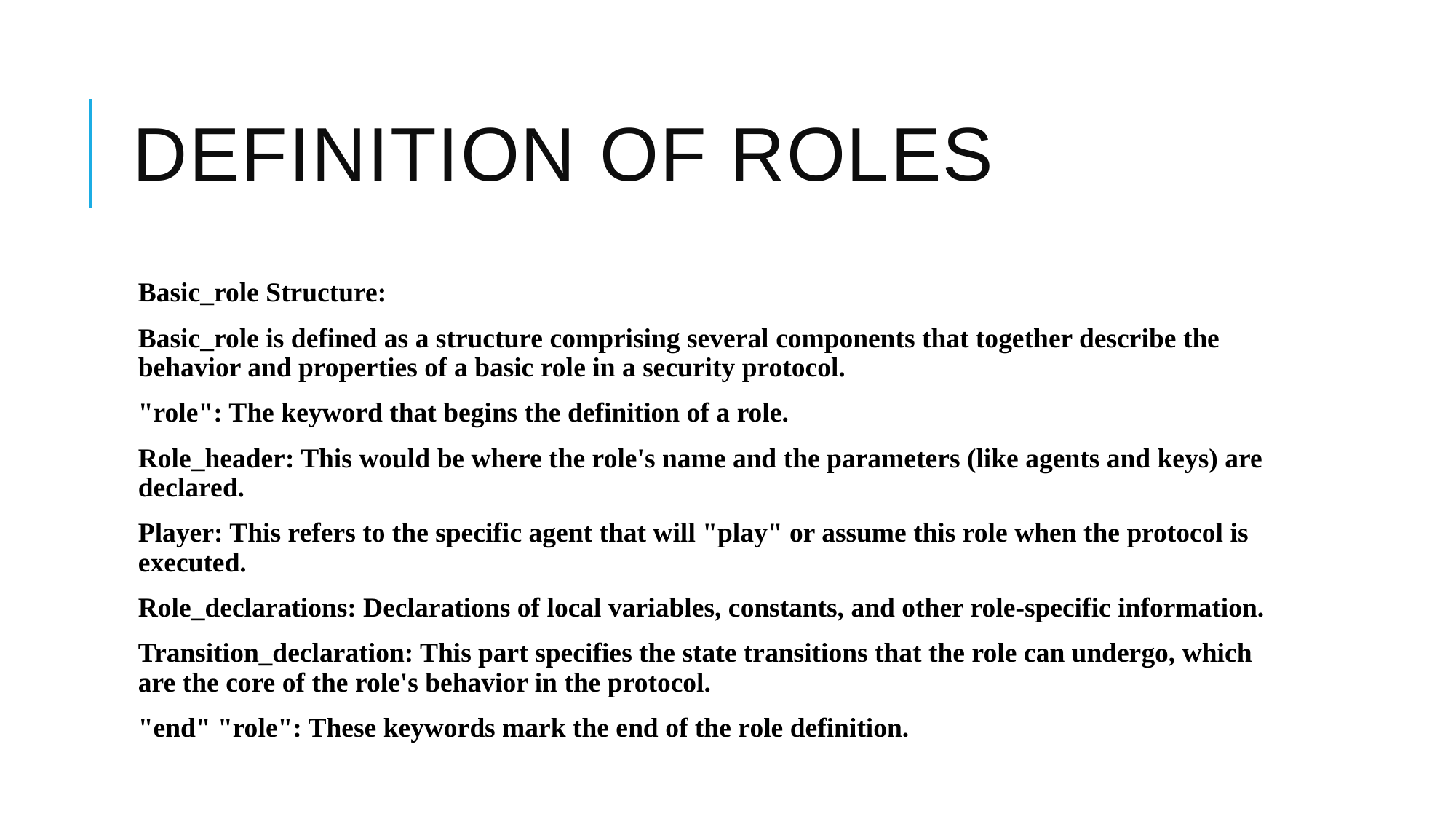

# Definition of roles
Basic_role Structure:
Basic_role is defined as a structure comprising several components that together describe the behavior and properties of a basic role in a security protocol.
"role": The keyword that begins the definition of a role.
Role_header: This would be where the role's name and the parameters (like agents and keys) are declared.
Player: This refers to the specific agent that will "play" or assume this role when the protocol is executed.
Role_declarations: Declarations of local variables, constants, and other role-specific information.
Transition_declaration: This part specifies the state transitions that the role can undergo, which are the core of the role's behavior in the protocol.
"end" "role": These keywords mark the end of the role definition.